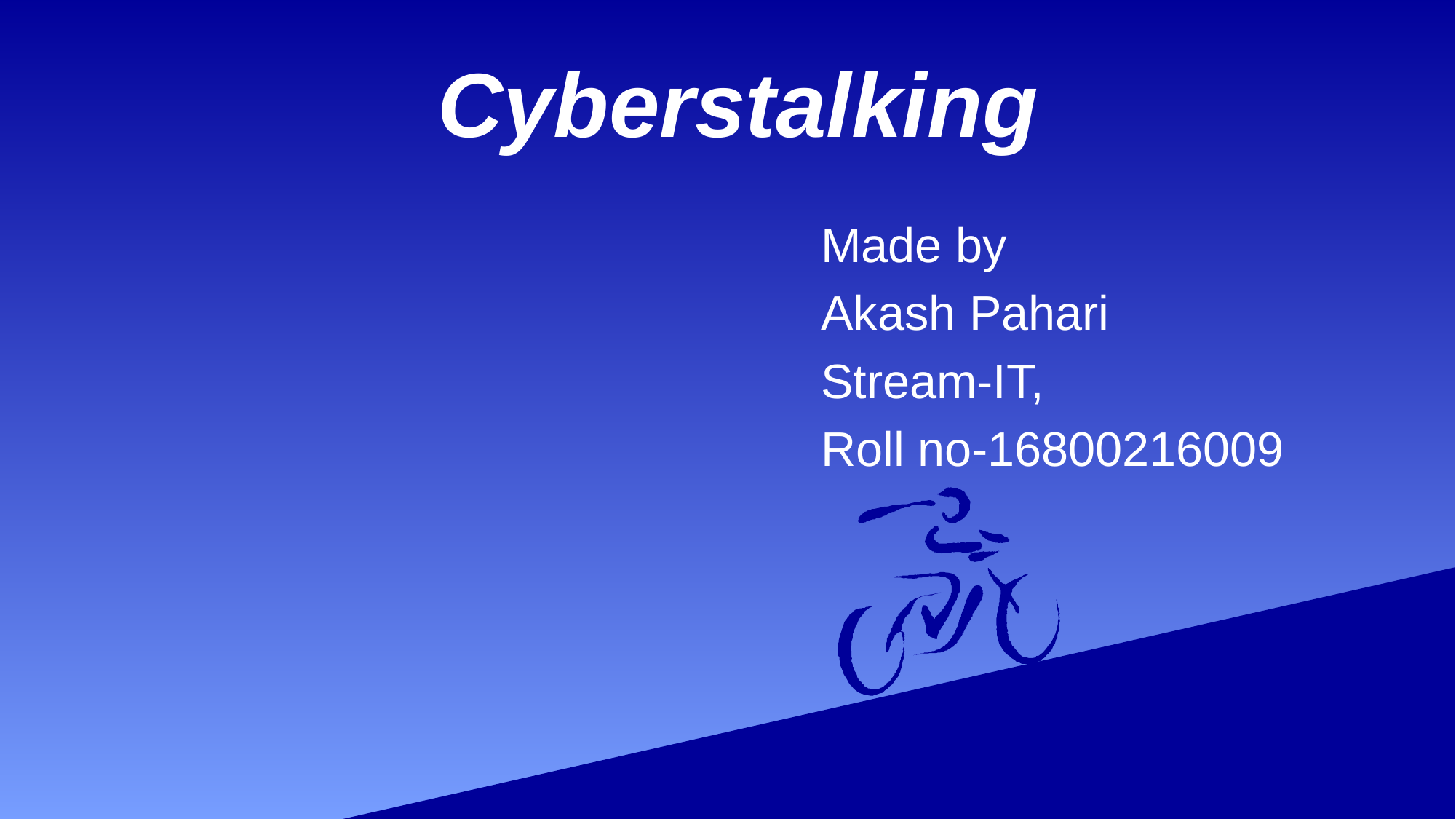

# Cyberstalking
Made by
Akash Pahari
Stream-IT,
Roll no-16800216009